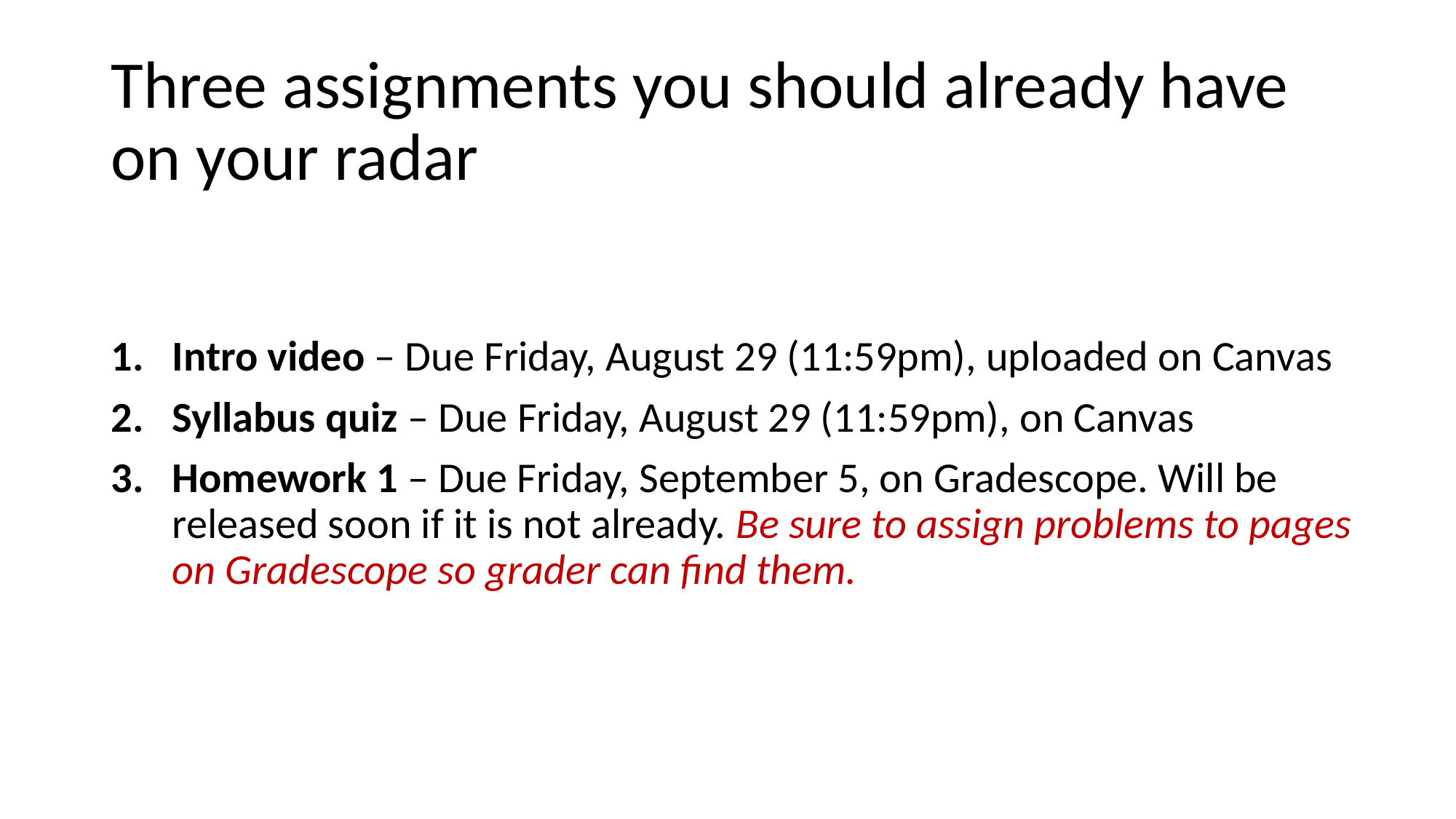

# Three assignments you should already have on your radar

Intro video – Due Friday, August 29 (11:59pm), uploaded on Canvas
Syllabus quiz – Due Friday, August 29 (11:59pm), on Canvas
Homework 1 – Due Friday, September 5, on Gradescope. Will be released soon if it is not already. Be sure to assign problems to pages on Gradescope so grader can find them.